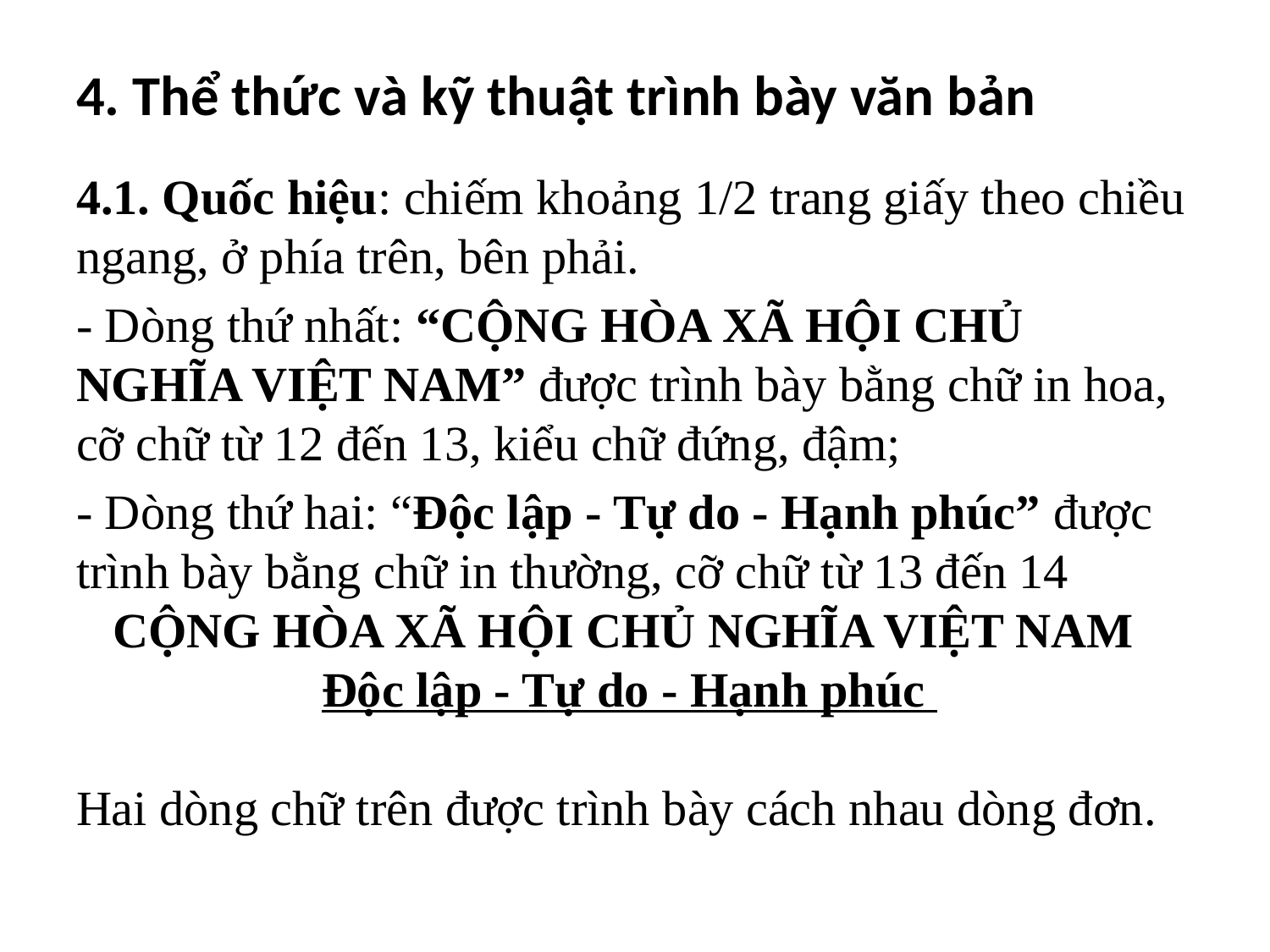

# 4. Thể thức và kỹ thuật trình bày văn bản
4.1. Quốc hiệu: chiếm khoảng 1/2 trang giấy theo chiều ngang, ở phía trên, bên phải.
- Dòng thứ nhất: “CỘNG HÒA XÃ HỘI CHỦ NGHĨA VIỆT NAM” được trình bày bằng chữ in hoa, cỡ chữ từ 12 đến 13, kiểu chữ đứng, đậm;
- Dòng thứ hai: “Độc lập - Tự do - Hạnh phúc” được trình bày bằng chữ in thường, cỡ chữ từ 13 đến 14
   CỘNG HÒA XÃ HỘI CHỦ NGHĨA VIỆT NAM
                    Độc lập - Tự do - Hạnh phúc
Hai dòng chữ trên được trình bày cách nhau dòng đơn.